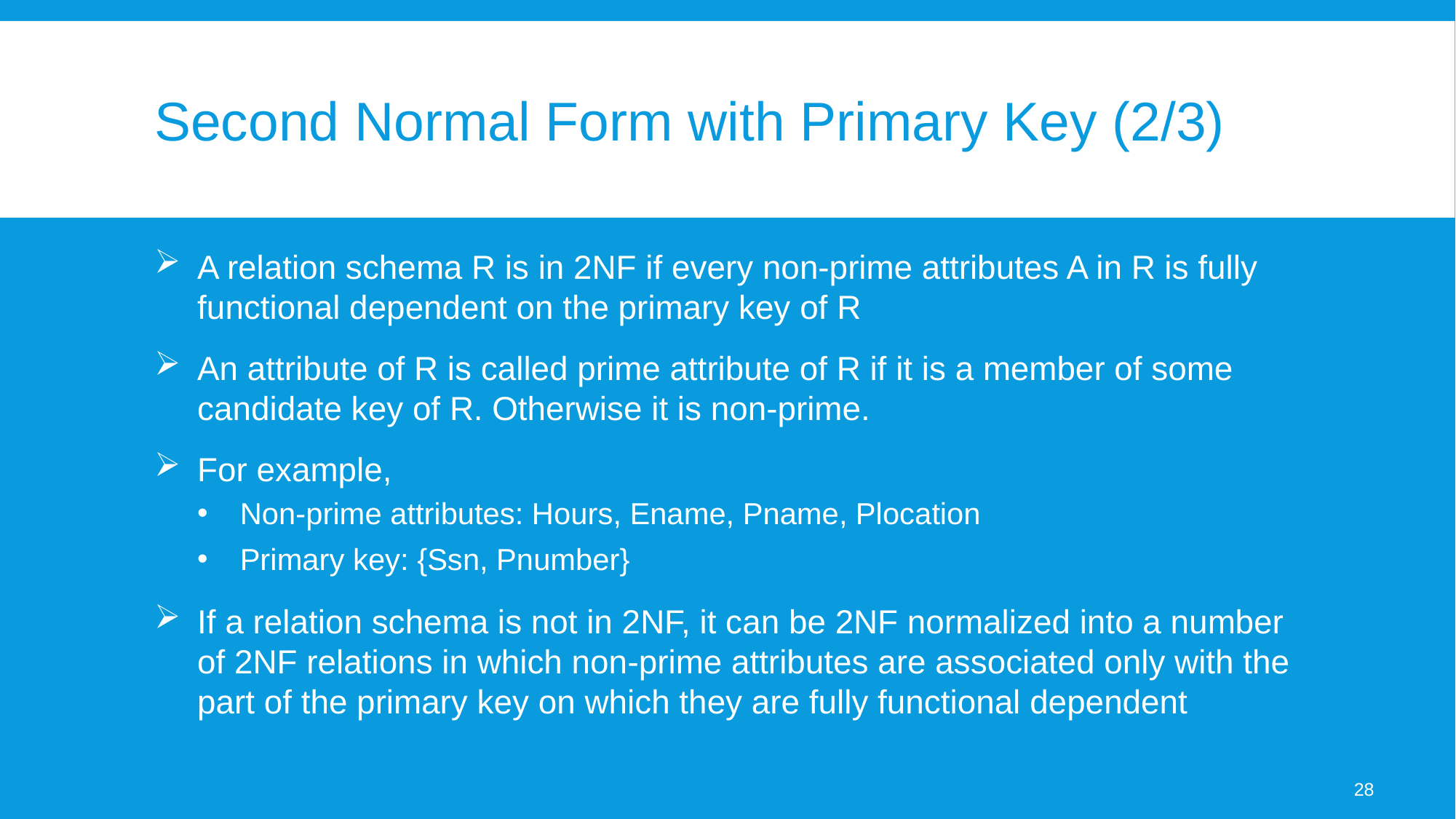

# Second Normal Form with Primary Key (2/3)
A relation schema R is in 2NF if every non-prime attributes A in R is fully functional dependent on the primary key of R
An attribute of R is called prime attribute of R if it is a member of some candidate key of R. Otherwise it is non-prime.
For example,
Non-prime attributes: Hours, Ename, Pname, Plocation
Primary key: {Ssn, Pnumber}
If a relation schema is not in 2NF, it can be 2NF normalized into a number of 2NF relations in which non-prime attributes are associated only with the part of the primary key on which they are fully functional dependent

28